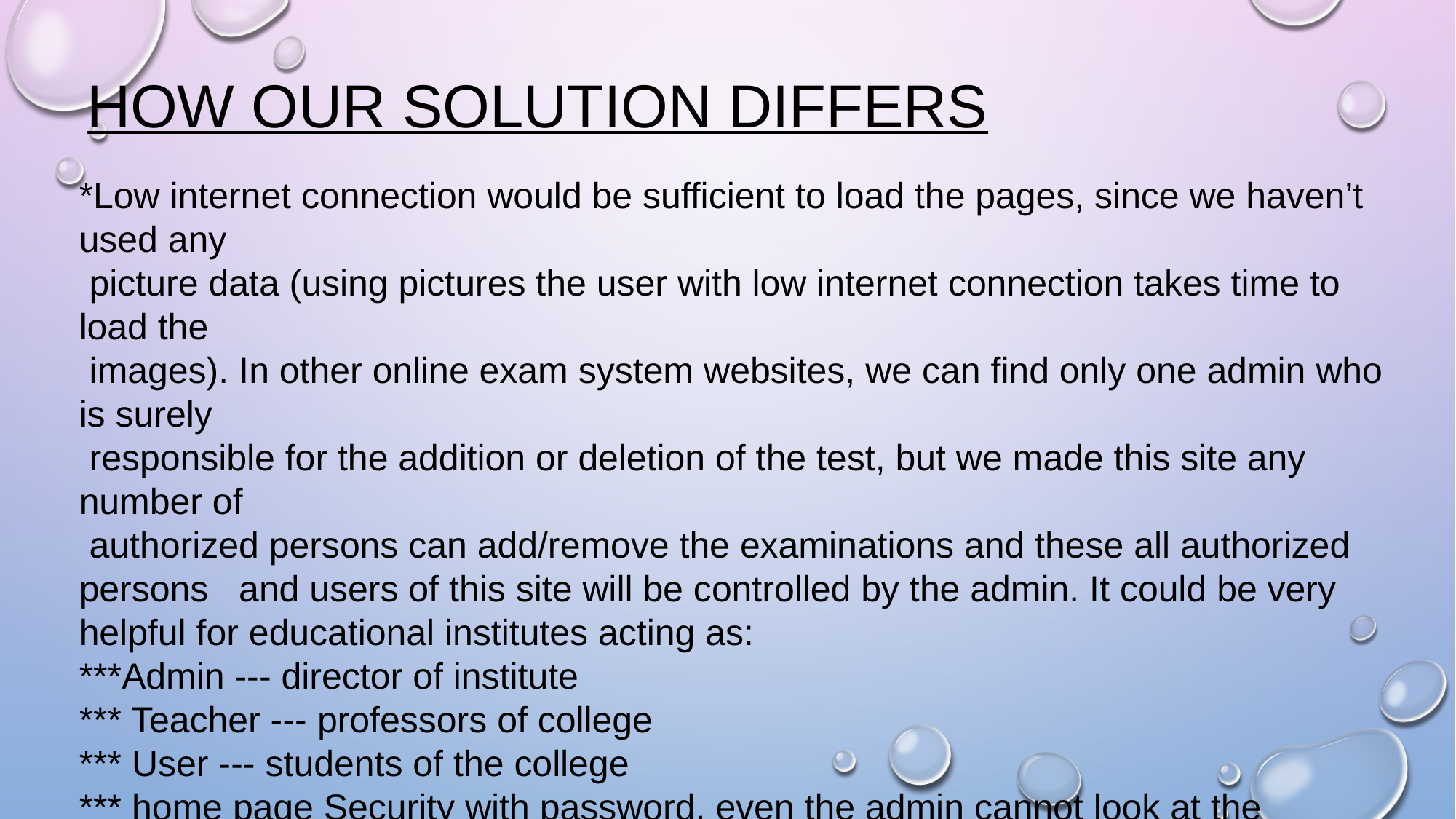

HOW OUR SOLUTION DIFFERS

*Low internet connection would be sufficient to load the pages, since we haven’t used any
 picture data (using pictures the user with low internet connection takes time to load the
 images). In other online exam system websites, we can find only one admin who is surely
 responsible for the addition or deletion of the test, but we made this site any number of
 authorized persons can add/remove the examinations and these all authorized persons   and users of this site will be controlled by the admin. It could be very helpful for educational institutes acting as:
***Admin --- director of institute
*** Teacher --- professors of college
*** User --- students of the college
*** home page Security with password, even the admin cannot look at the password ,
ensuring the trust of the users. A feedback system available for suggesting
improvements and registering complaints.